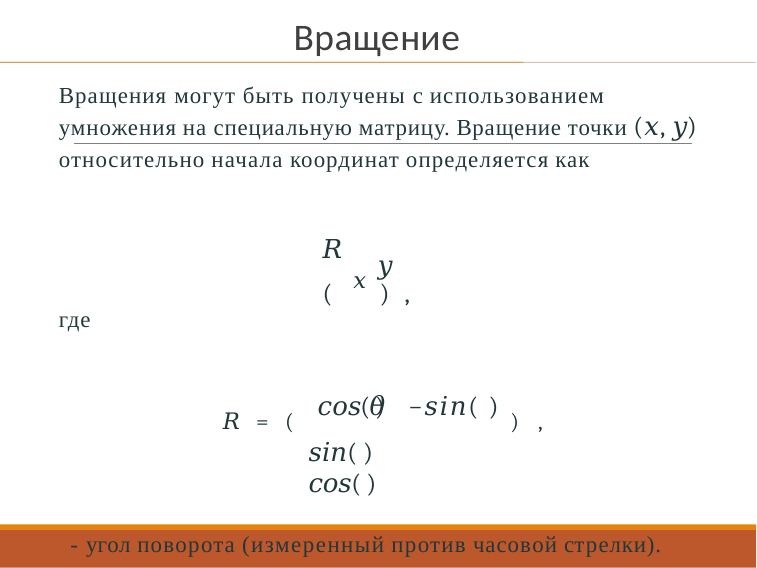

# Вращение

Вращения могут быть получены с использованием  умножения на специальную матрицу. Вращение точки (𝑥, 𝑦)
относительно начала координат определяется как
𝑅 (  𝑥  ) ,
𝑦
где

𝑅 = (  𝑐𝑜𝑠(𝜃)    −𝑠𝑖𝑛(𝜃)  ) ,
𝑠𝑖𝑛(𝜃)	𝑐𝑜𝑠(𝜃)

𝜃 - угол поворота (измеренный против часовой стрелки).